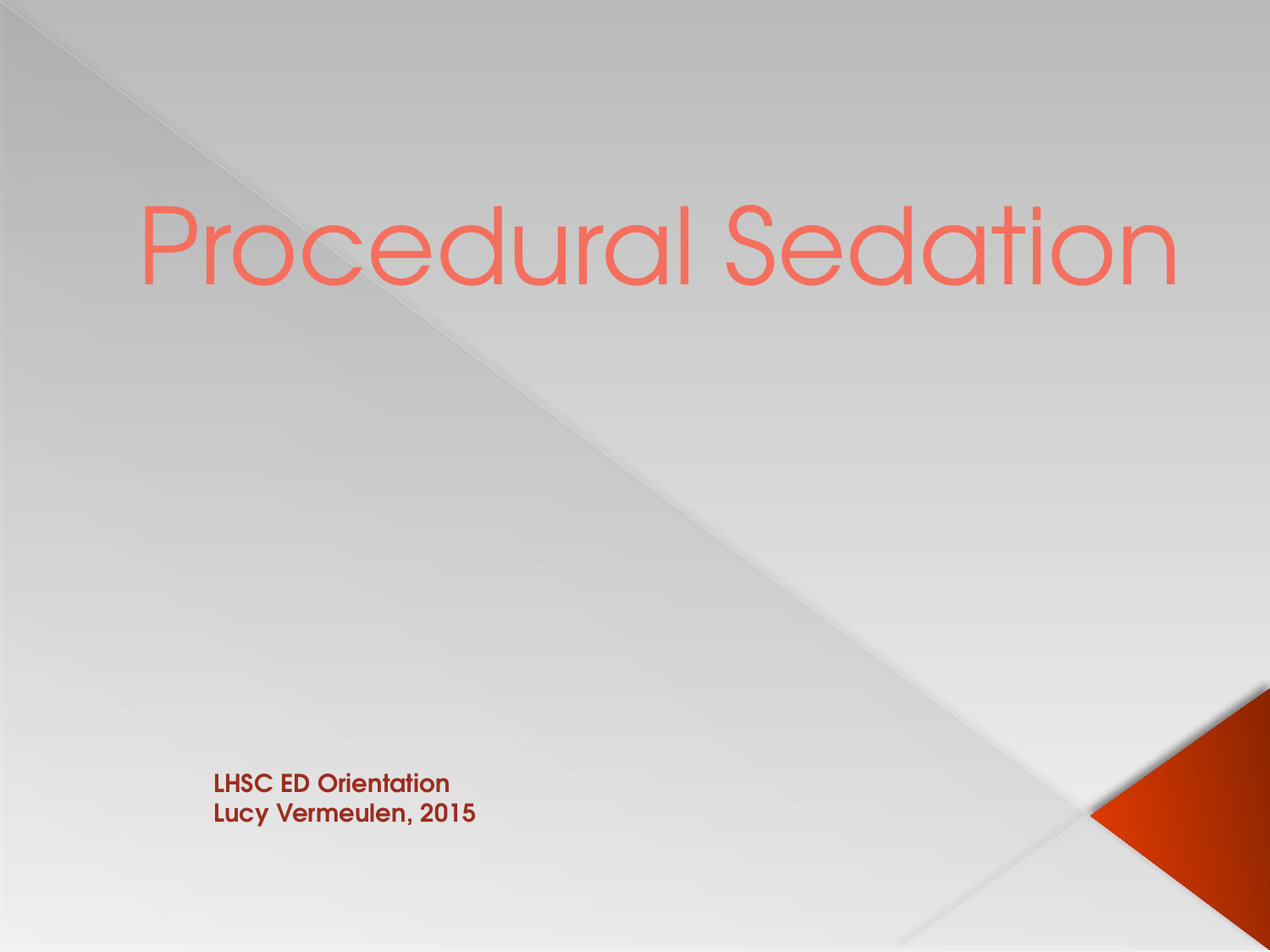

# Procedural Sedation
LHSC ED Orientation
Lucy Vermeulen, 2015